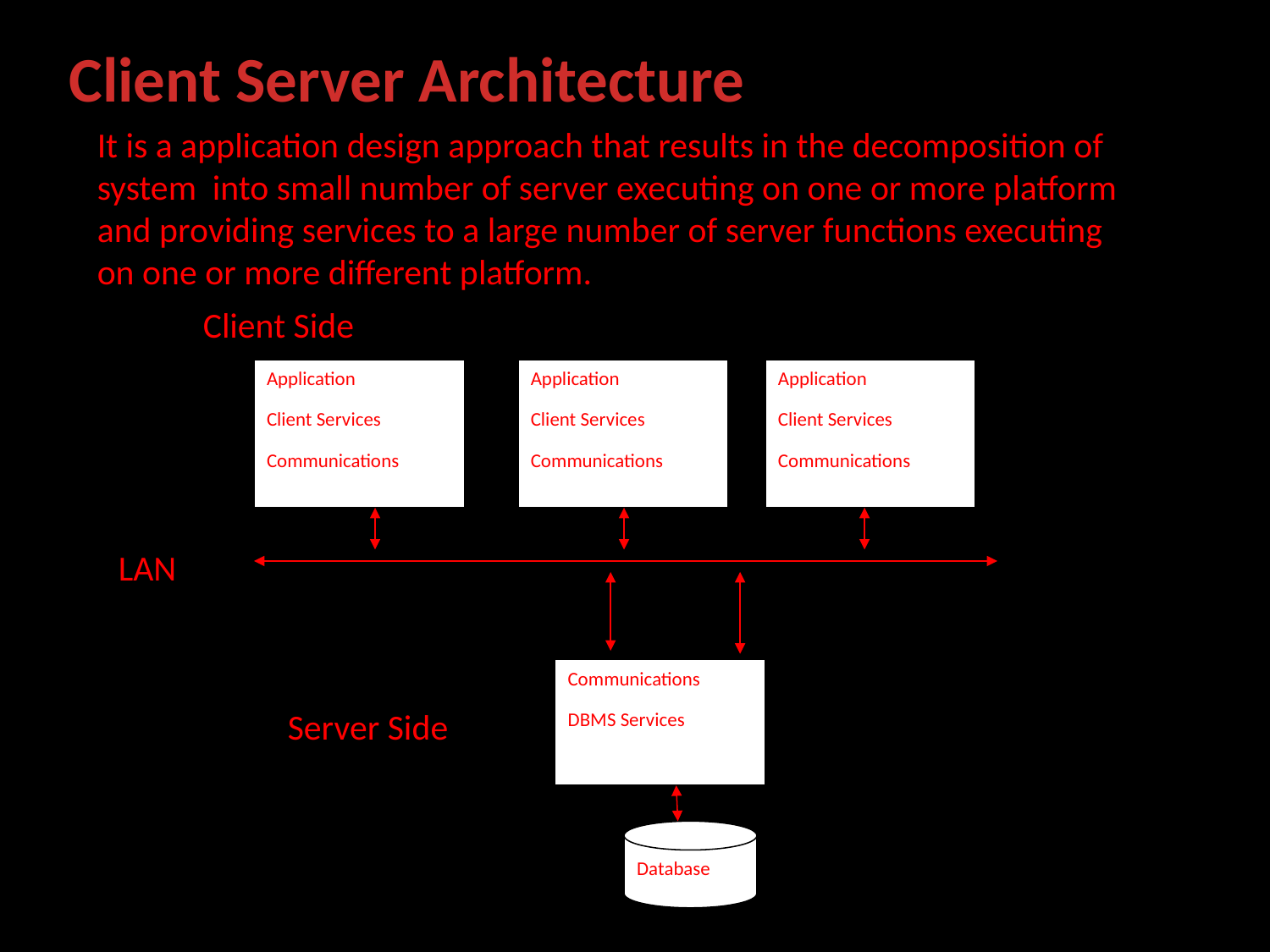

Client Server Architecture
It is a application design approach that results in the decomposition of system  into small number of server executing on one or more platform and providing services to a large number of server functions executing on one or more different platform.
Client Side
Application
Client Services
Communications
Application
Client Services
Communications

Application
Client Services
Communications

Communications
DBMS Services
Database
LAN
Server Side